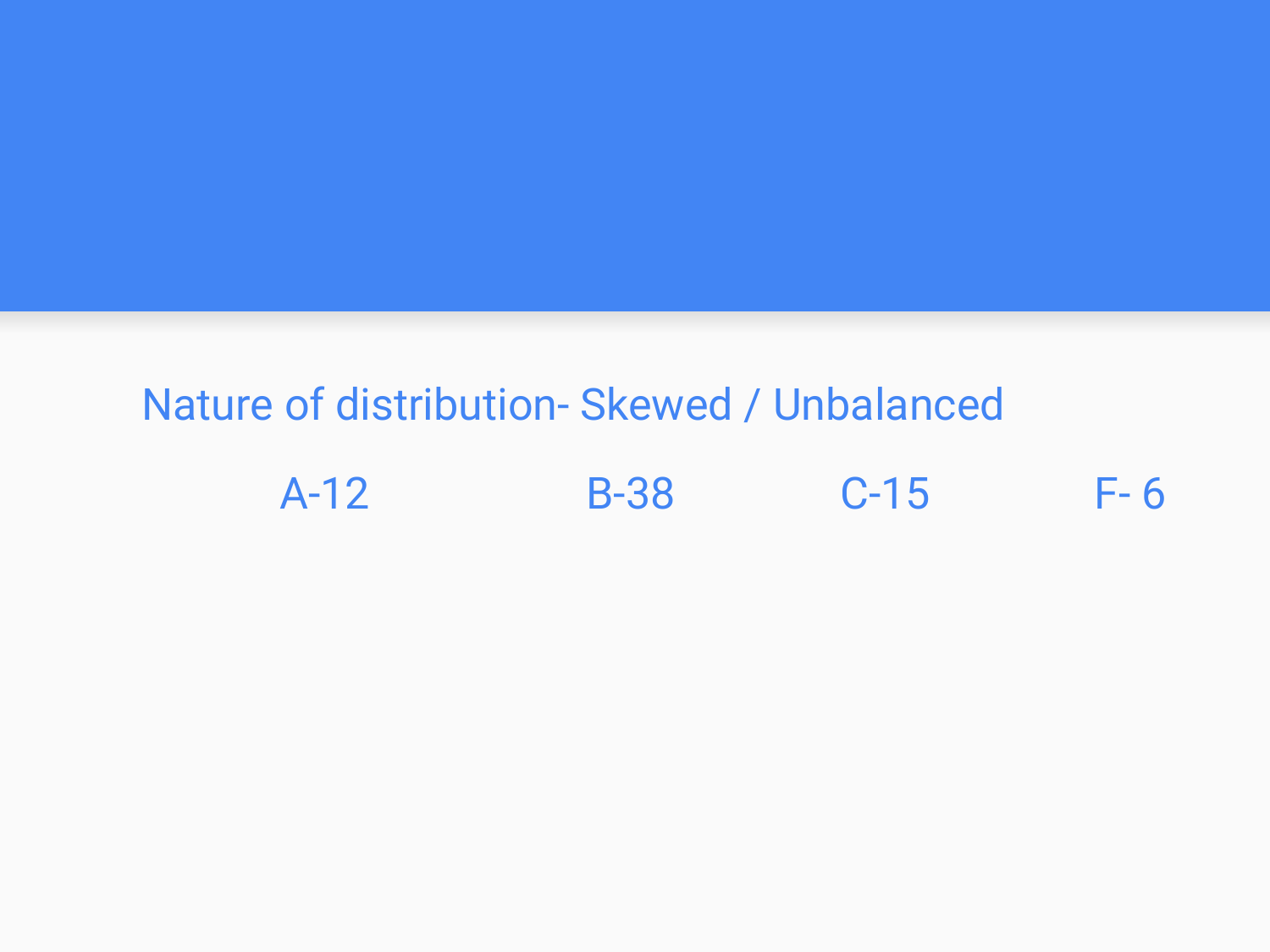

Nature of distribution- Skewed / Unbalanced
 A-12	 	B-38		C-15		F- 6